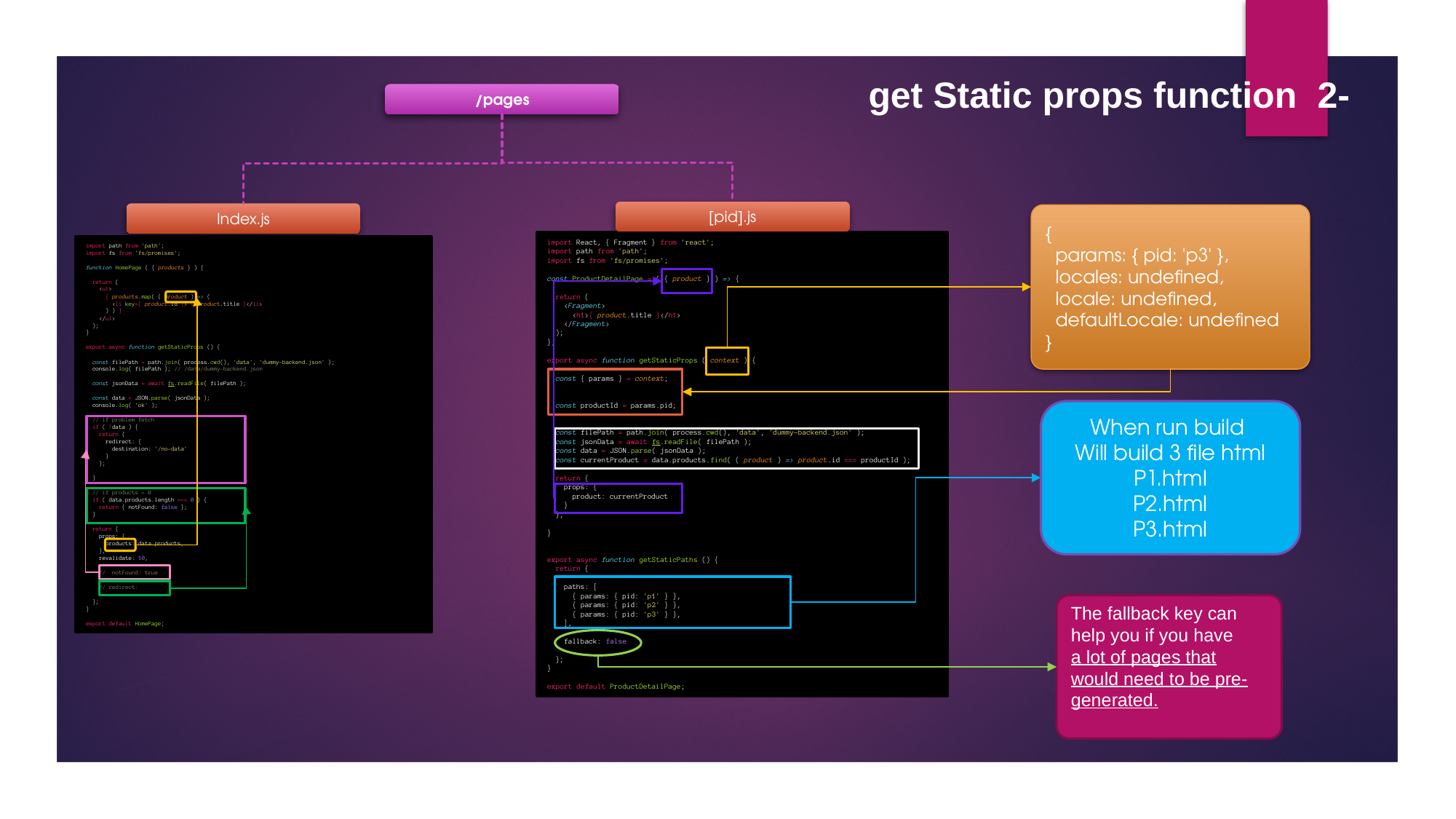

get Static props function  2-
/pages
[pid].js
Index.js
{
  params: { pid: 'p3' },
  locales: undefined,
  locale: undefined,
  defaultLocale: undefined
}
import React, { Fragment } from 'react';
import path from 'path';
import fs from 'fs/promises';
const ProductDetailPage = ( { product } ) => {

  return (
    <Fragment>
      <h1>{ product.title }</h1>
    </Fragment>
  );
};
export async function getStaticProps ( context ) {
  const { params } = context;

  const productId = params.pid;

  const filePath = path.join( process.cwd(), 'data', 'dummy-backend.json' );
  const jsonData = await fs.readFile( filePath );
  const data = JSON.parse( jsonData );
  const currentProduct = data.products.find( ( product ) => product.id === productId );
  return {
    props: {
      product: currentProduct
    }
  };
}

export async function getStaticPaths () {
  return {

    paths: [
      { params: { pid: 'p1' } },
      { params: { pid: 'p2' } },
      { params: { pid: 'p3' } },
    ],

    fallback: false

  };
}
export default ProductDetailPage;
import path from 'path';
import fs from 'fs/promises';
function HomePage ( { products } ) {
  return (
    <ul>
      { products.map( ( product ) => (
        <li key={ product.id }> { product.title }</li>
      ) ) }
    </ul>
  );
}
export async function getStaticProps () {
  const filePath = path.join( process.cwd(), 'data', 'dummy-backend.json' );
  console.log( filePath ); // /data/dummy-backend.json
  const jsonData = await fs.readFile( filePath );
  const data = JSON.parse( jsonData );
  console.log( 'ok' );
  // if problem fetch
  if ( !data ) {
    return {
      redirect: {
        destination: '/no-data'
      }
    };
  }
  // if products = 0
  if ( data.products.length === 0 ) {
    return { notFound: false };
  }
  return {
    props: {
      products: data.products,
    },
    revalidate: 10,
    //  notFound: true

    // redirect:
  };
}
export default HomePage;

When run build
Will build 3 file html
P1.html
P2.html
P3.html

The fallback key can help you if you have
a lot of pages that would need to be pre-generated.